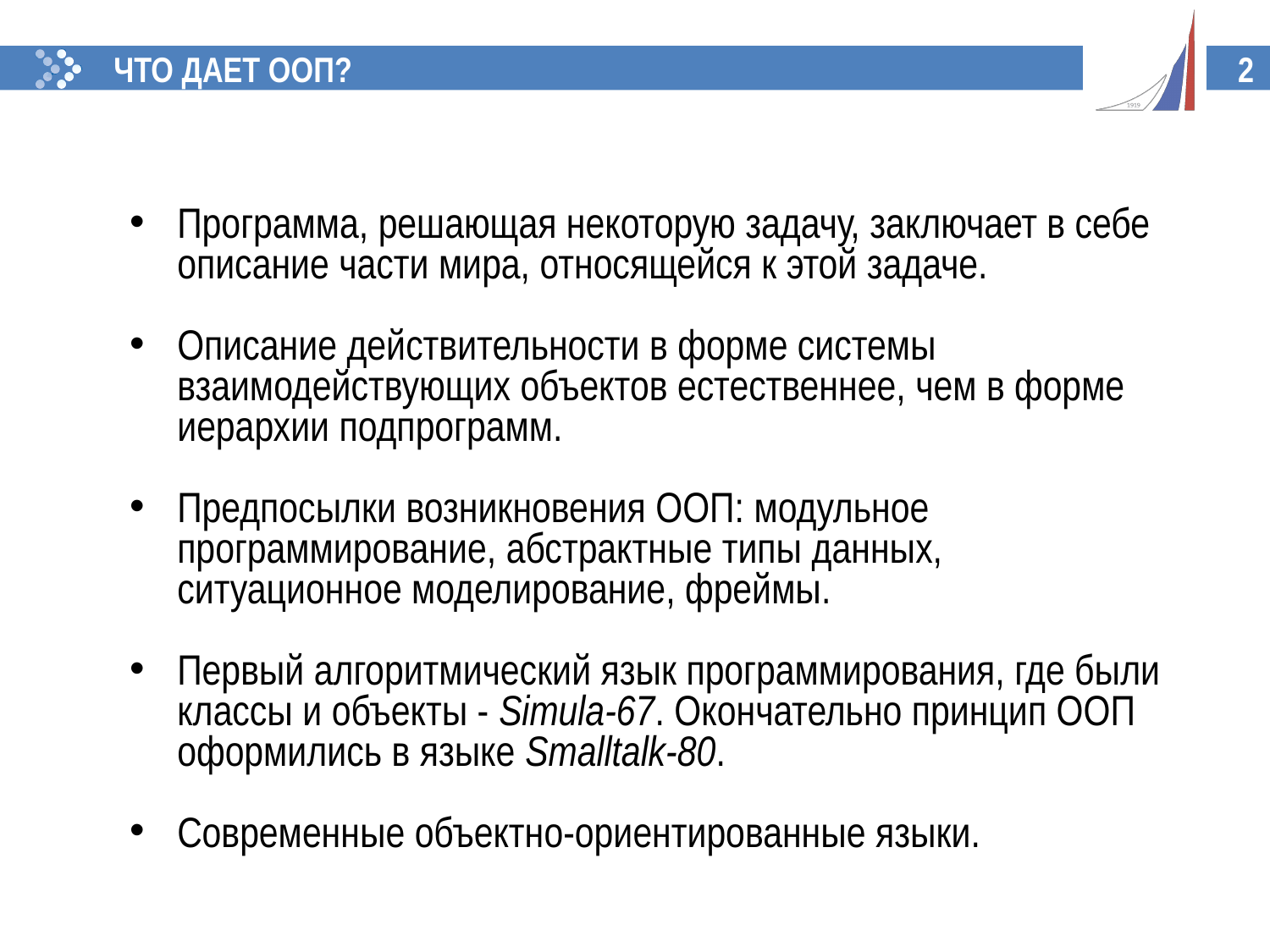

ЧТО ДАЕТ ООП?
2
Программа, решающая некоторую задачу, заключает в себе описание части мира, относящейся к этой задаче.

Описание действительности в форме системы взаимодействующих объектов естественнее, чем в форме иерархии подпрограмм.

Предпосылки возникновения ООП: модульное программирование, абстрактные типы данных, ситуационное моделирование, фреймы.

Первый алгоритмический язык программирования, где были классы и объекты - Simula-67. Окончательно принцип ООП оформились в языке Smalltalk-80.

Современные объектно-ориентированные языки.